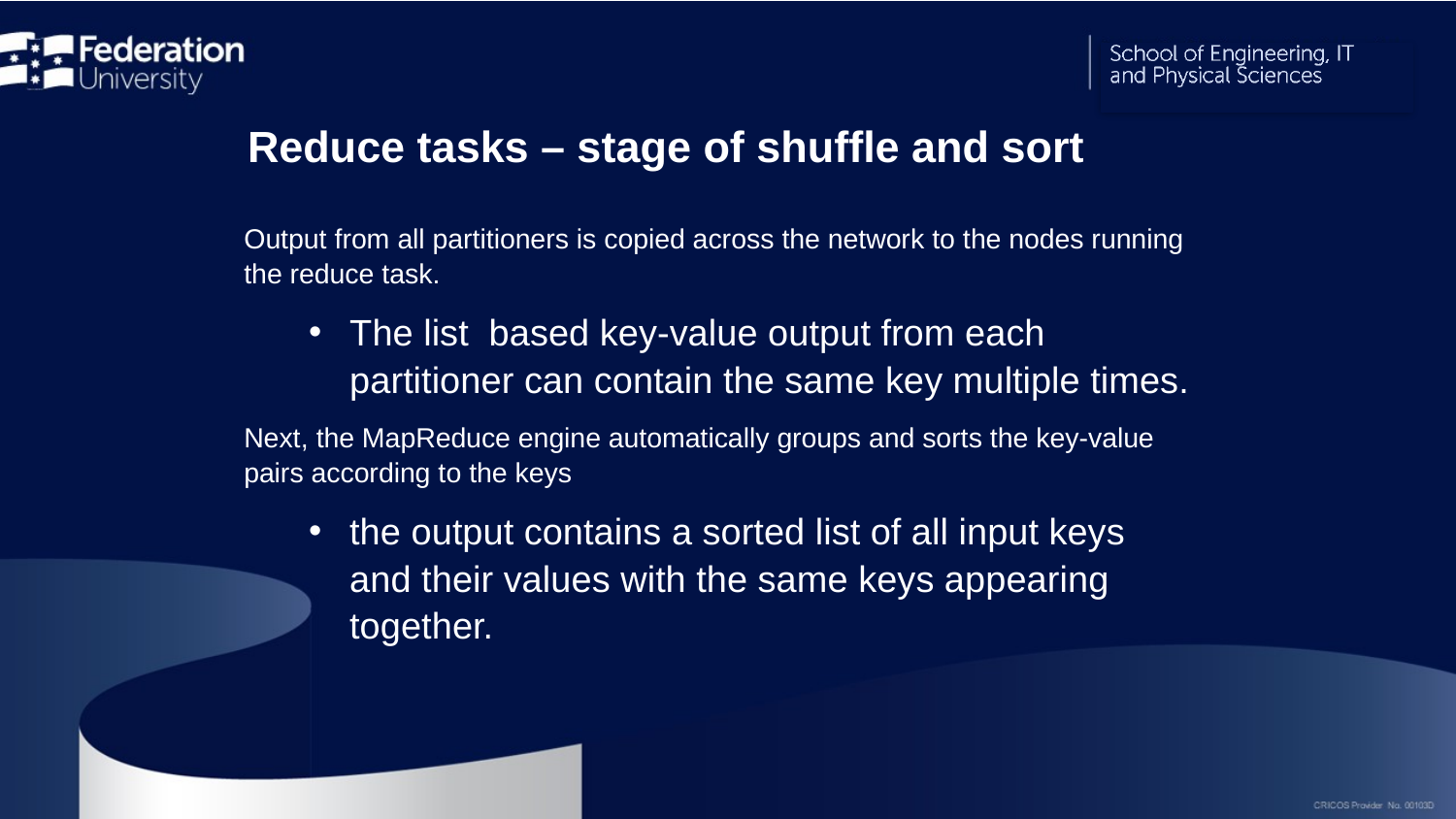

Reduce tasks – stage of shuffle and sort
Output from all partitioners is copied across the network to the nodes running the reduce task.
The list  based key-value output from each partitioner can contain the same key multiple times.
Next, the MapReduce engine automatically groups and sorts the key-value pairs according to the keys
the output contains a sorted list of all input keys and their values with the same keys appearing together.

25